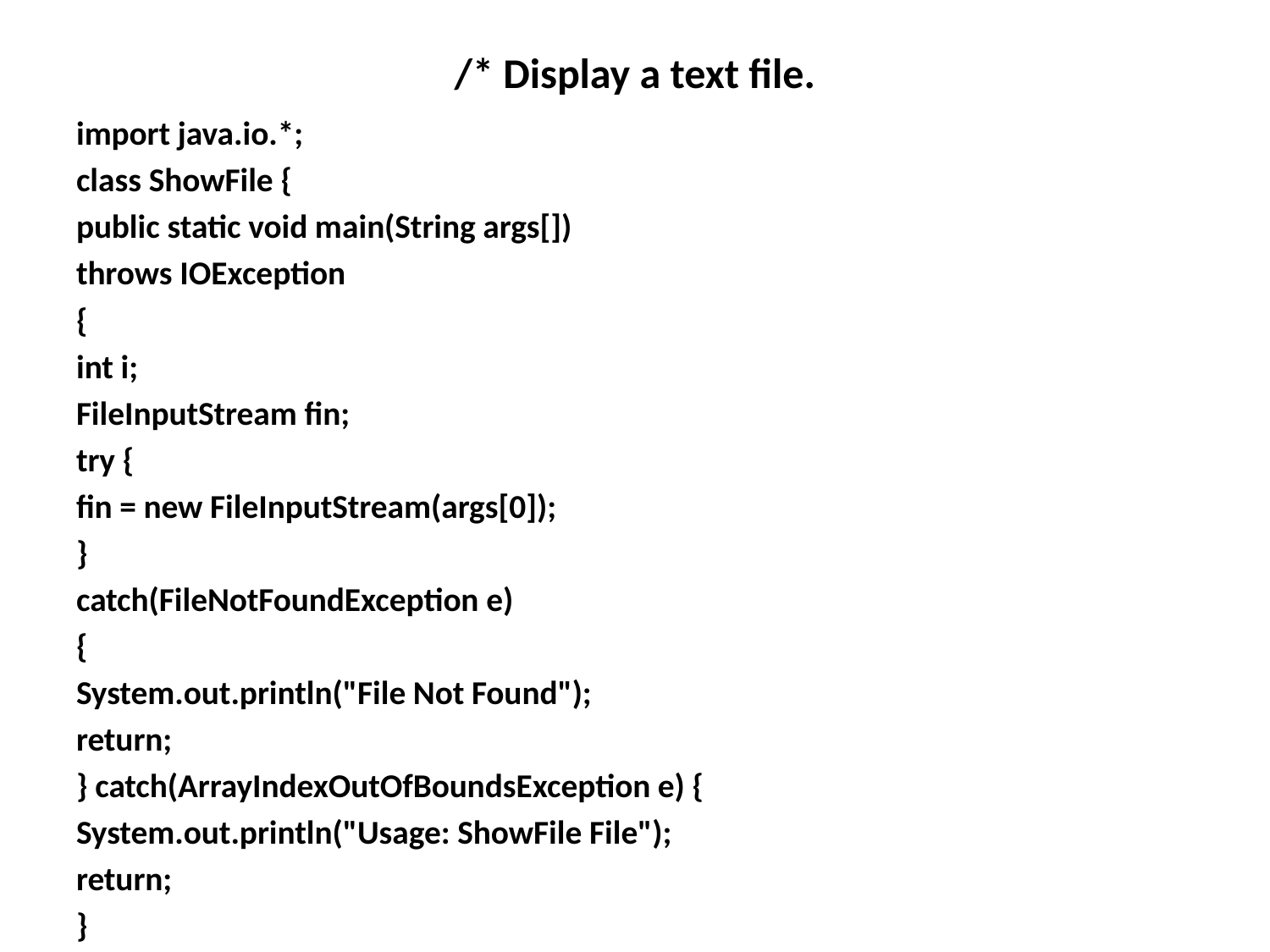

# /* Display a text file.
import java.io.*;
class ShowFile {
public static void main(String args[])
throws IOException
{
int i;
FileInputStream fin;
try {
fin = new FileInputStream(args[0]);
}
catch(FileNotFoundException e)
{
System.out.println("File Not Found");
return;
} catch(ArrayIndexOutOfBoundsException e) {
System.out.println("Usage: ShowFile File");
return;
}